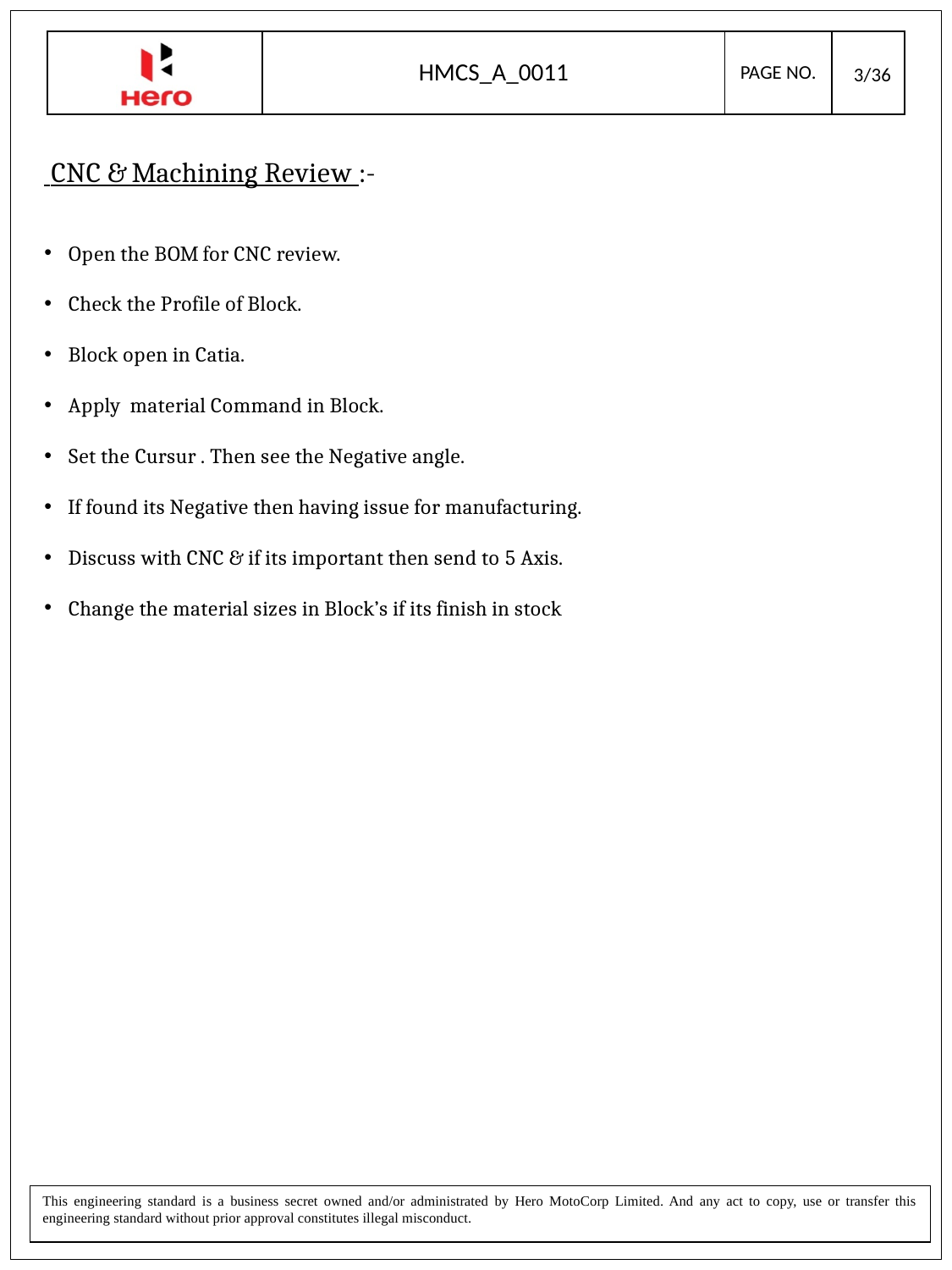

3/36
 CNC & Machining Review :-

Open the BOM for CNC review.

Check the Profile of Block.

Block open in Catia.

Apply  material Command in Block.

Set the Cursur . Then see the Negative angle.

If found its Negative then having issue for manufacturing.

Discuss with CNC & if its important then send to 5 Axis.

Change the material sizes in Block’s if its finish in stock